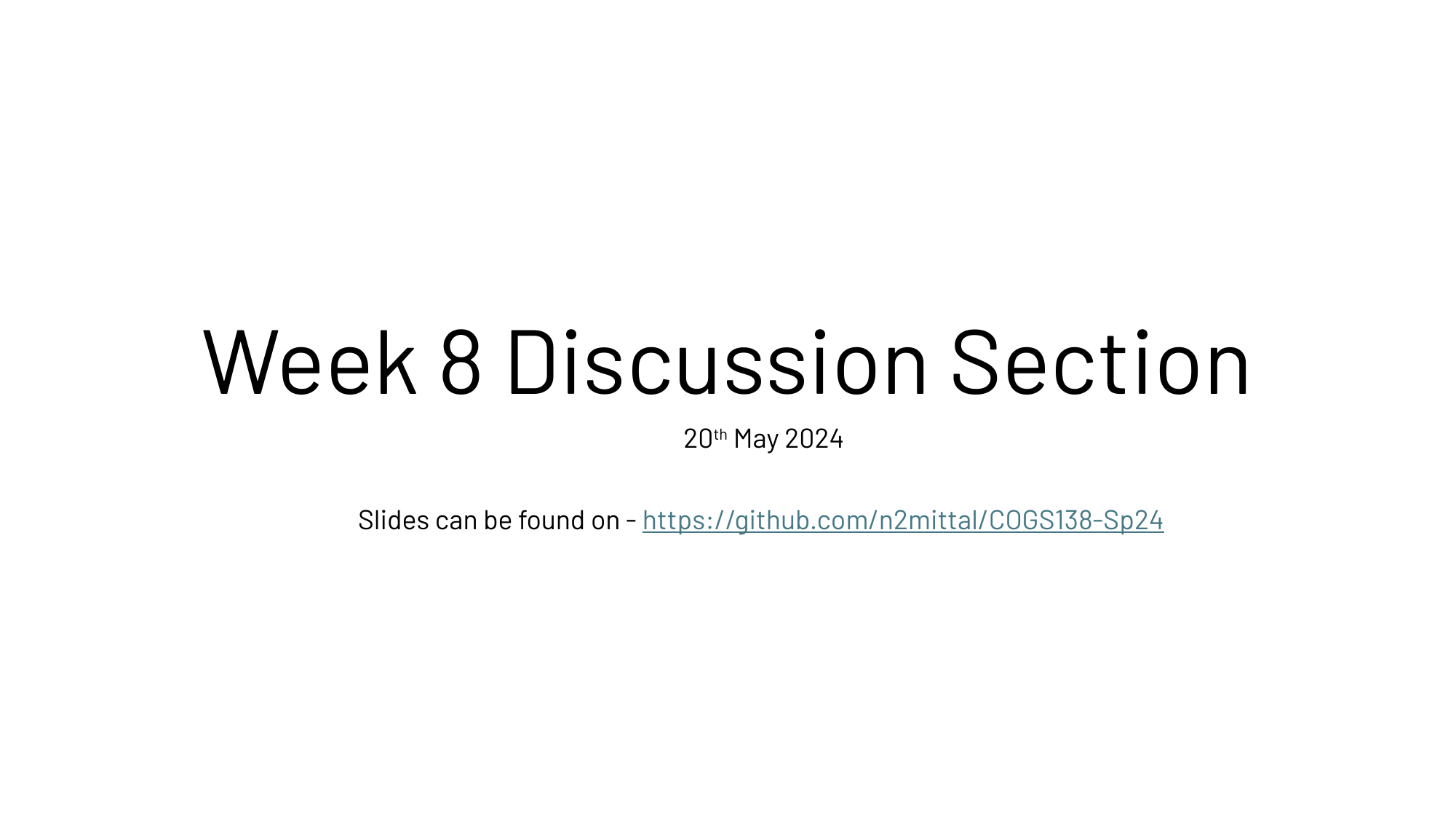

# Week 8 Discussion Section
20th May 2024

Slides can be found on - https://github.com/n2mittal/COGS138-Sp24